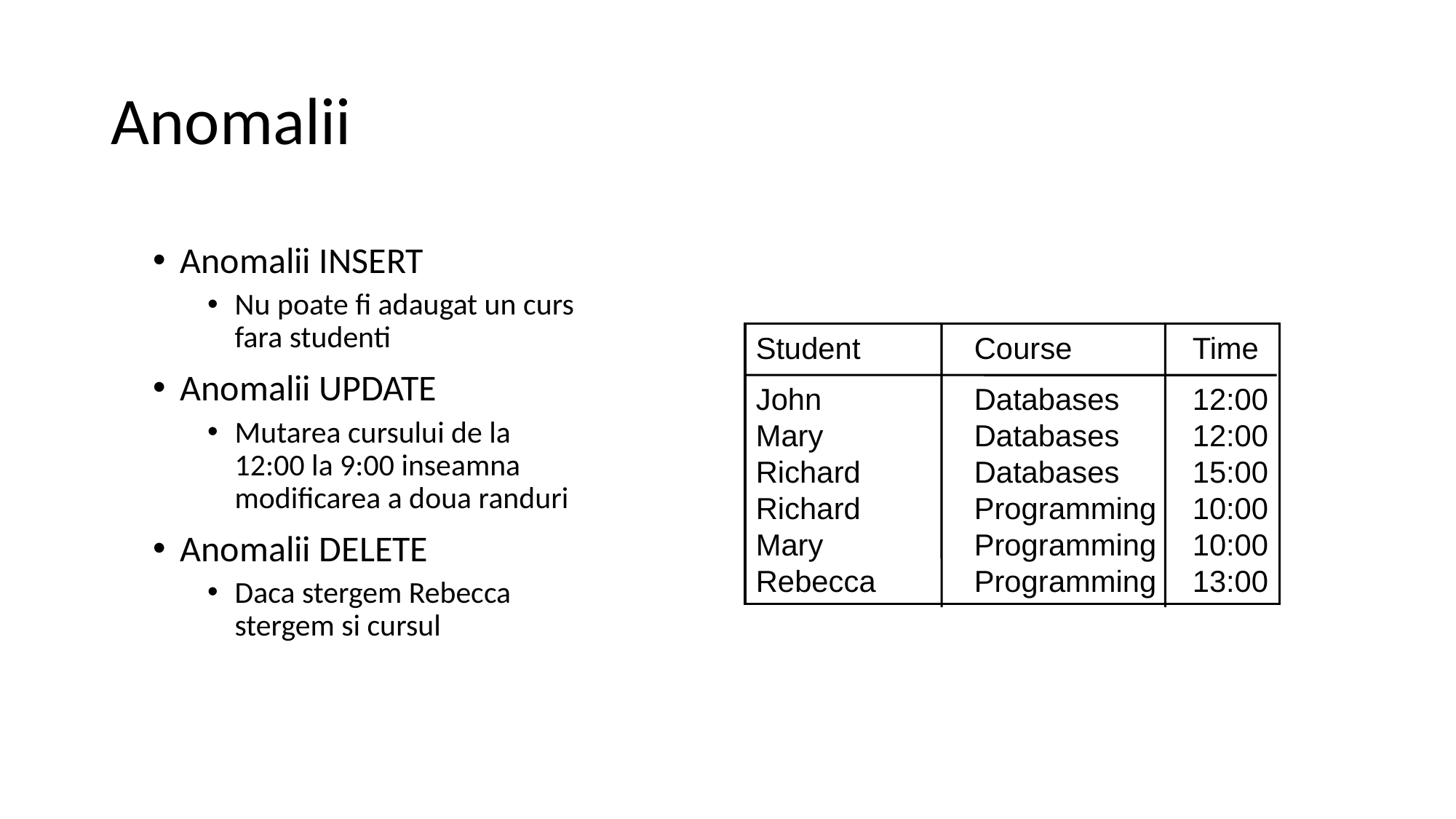

# Anomalii

Anomalii INSERT
Nu poate fi adaugat un curs fara studenti
Anomalii UPDATE
Mutarea cursului de la 12:00 la 9:00 inseamna modificarea a doua randuri
Anomalii DELETE
Daca stergem Rebecca stergem si cursul
Student		Course		Time

John		Databases	12:00
Mary		Databases	12:00
Richard		Databases	15:00
Richard		Programming	10:00
Mary		Programming	10:00
Rebecca	Programming	13:00